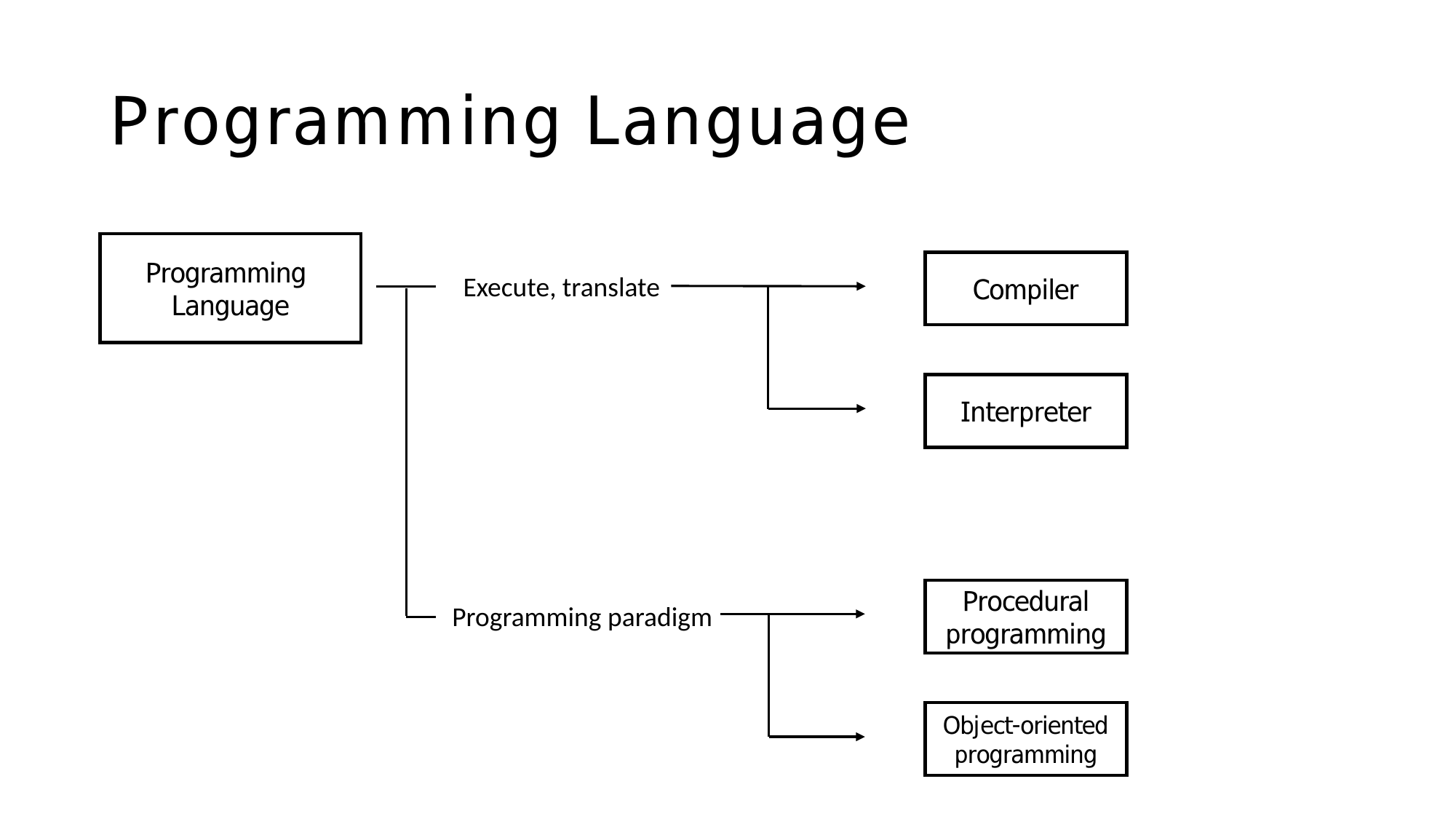

# Programming Language
Programming
Language
Compiler
Execute, translate
Interpreter
Procedural programming
Programming paradigm
Object-oriented programming